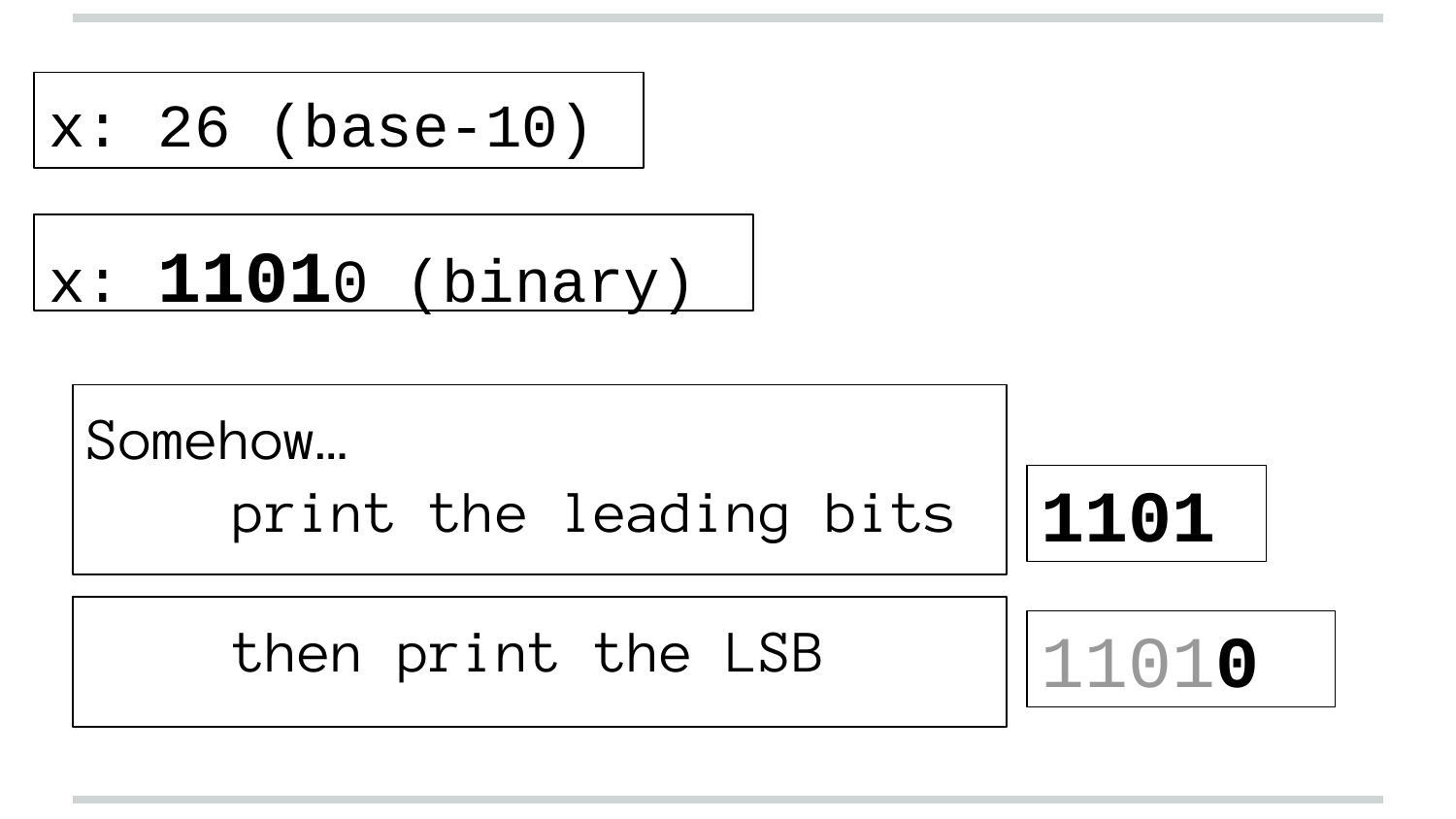

x: 26 (base-10)
x: 11010 (binary)
Somehow…
print the leading bits

1101
then print the LSB

11010